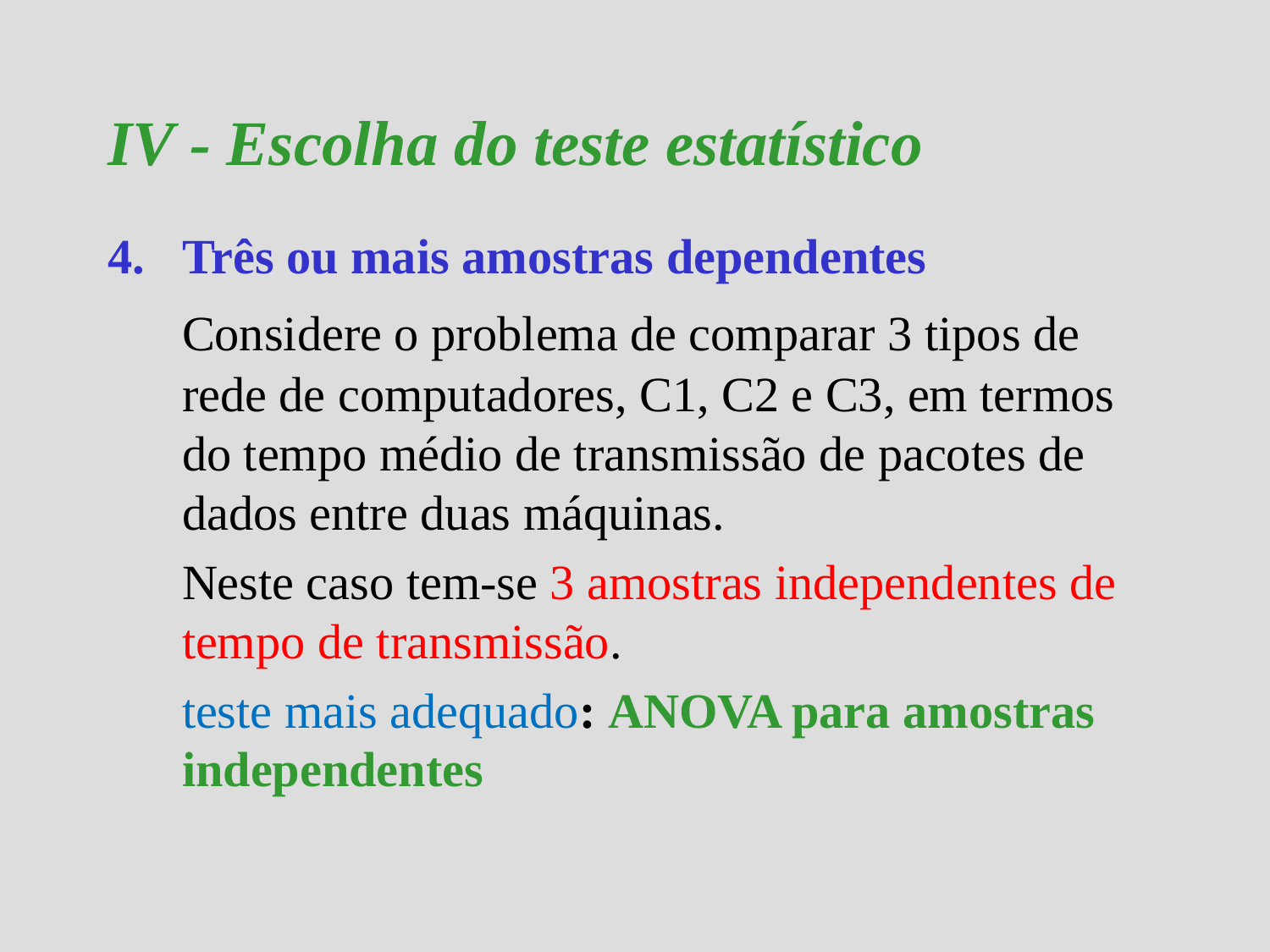

IV - Escolha do teste estatístico

4.	Três ou mais amostras dependentes
	Considere o problema de comparar 3 tipos de rede de computadores, C1, C2 e C3, em termos do tempo médio de transmissão de pacotes de dados entre duas máquinas.
	Neste caso tem-se 3 amostras independentes de tempo de transmissão.
	teste mais adequado: ANOVA para amostras independentes